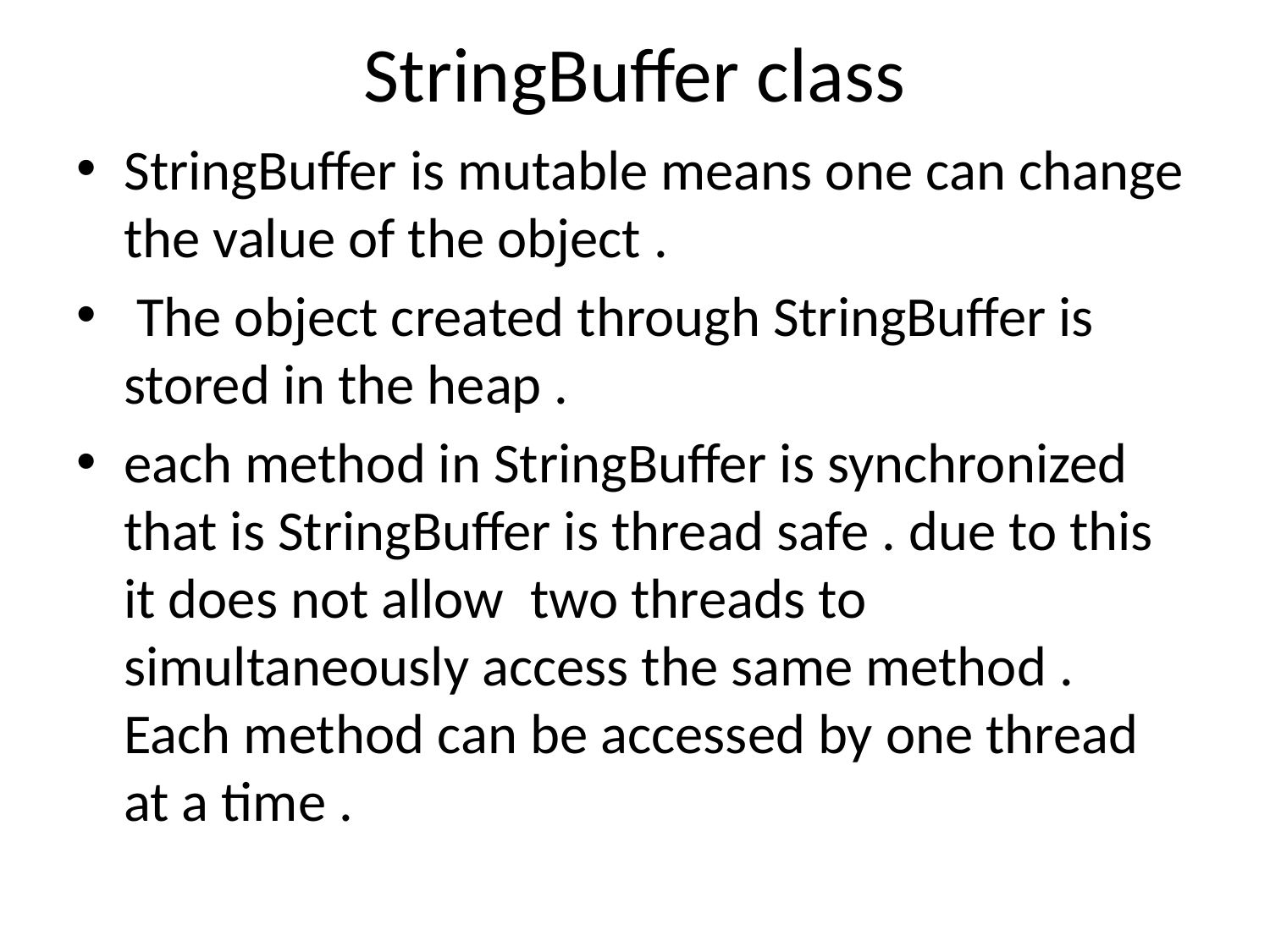

# StringBuffer class
StringBuffer is mutable means one can change the value of the object .
 The object created through StringBuffer is stored in the heap .
each method in StringBuffer is synchronized that is StringBuffer is thread safe . due to this it does not allow  two threads to simultaneously access the same method . Each method can be accessed by one thread at a time .